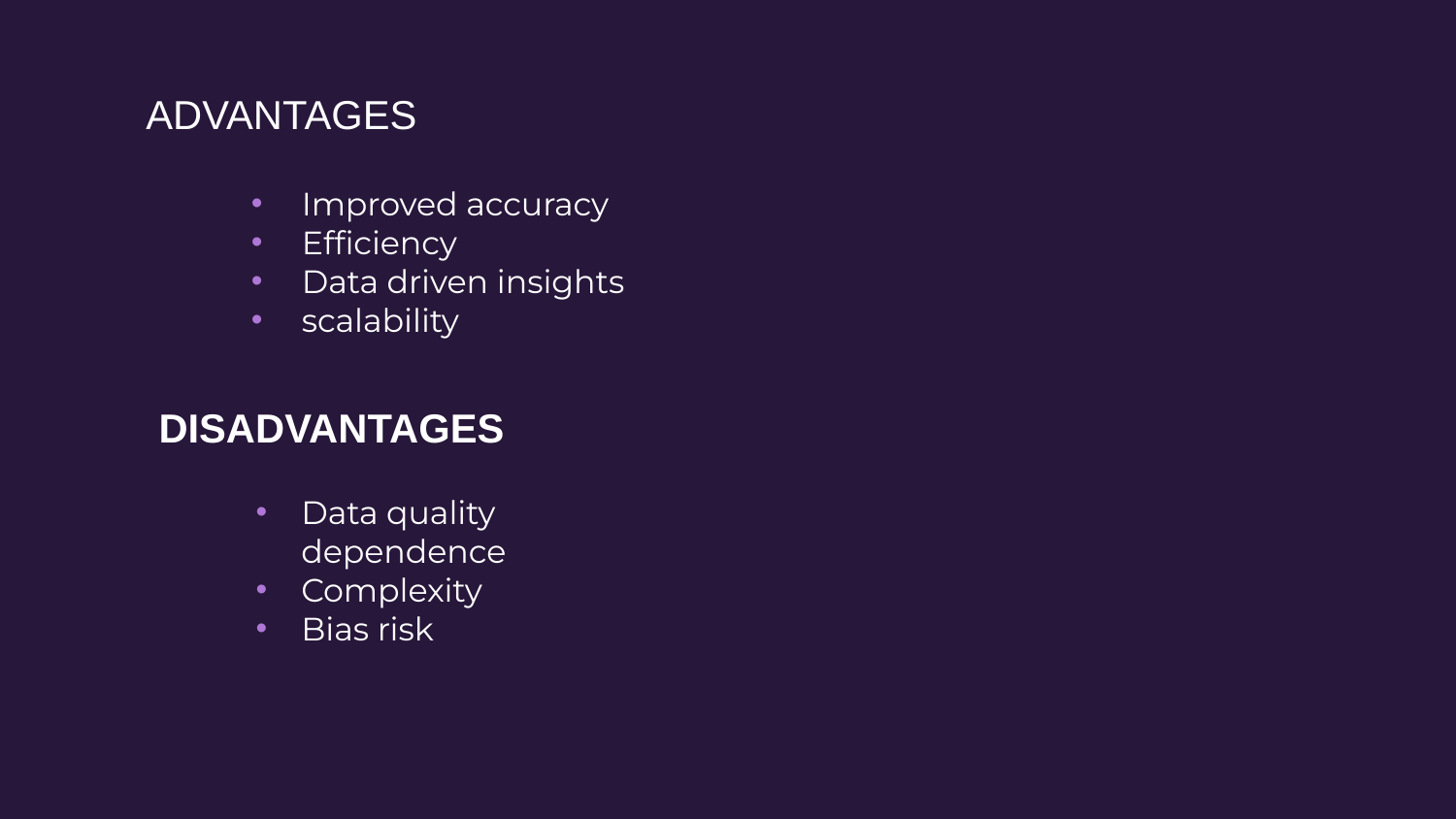

# ADVANTAGES
Improved accuracy
Efficiency
Data driven insights
scalability
DISADVANTAGES
Data quality dependence
Complexity
Bias risk